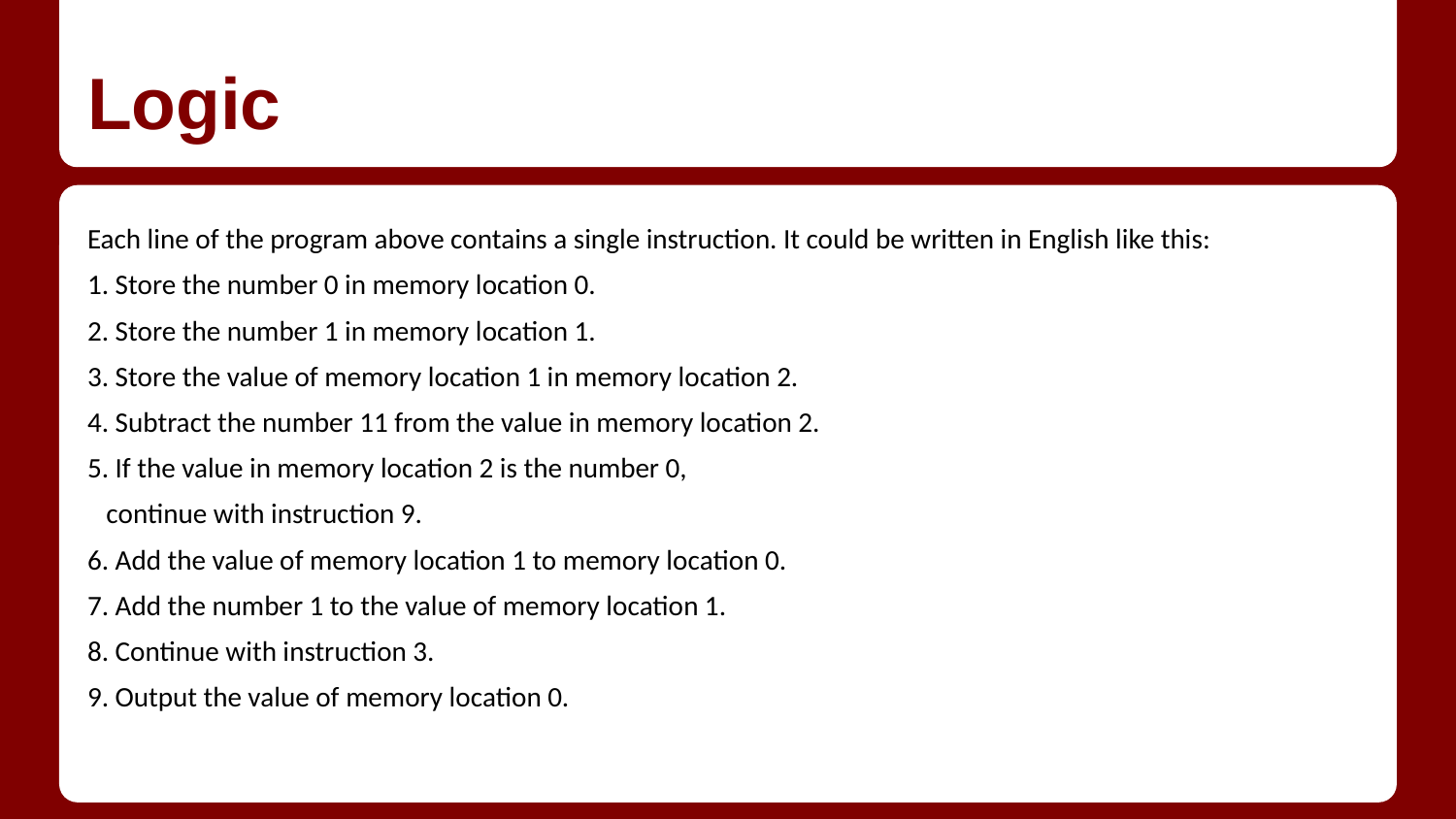

# Logic
Each line of the program above contains a single instruction. It could be written in English like this:
1. Store the number 0 in memory location 0.
2. Store the number 1 in memory location 1.
3. Store the value of memory location 1 in memory location 2.
4. Subtract the number 11 from the value in memory location 2.
5. If the value in memory location 2 is the number 0,
   continue with instruction 9.
6. Add the value of memory location 1 to memory location 0.
7. Add the number 1 to the value of memory location 1.
8. Continue with instruction 3.
9. Output the value of memory location 0.